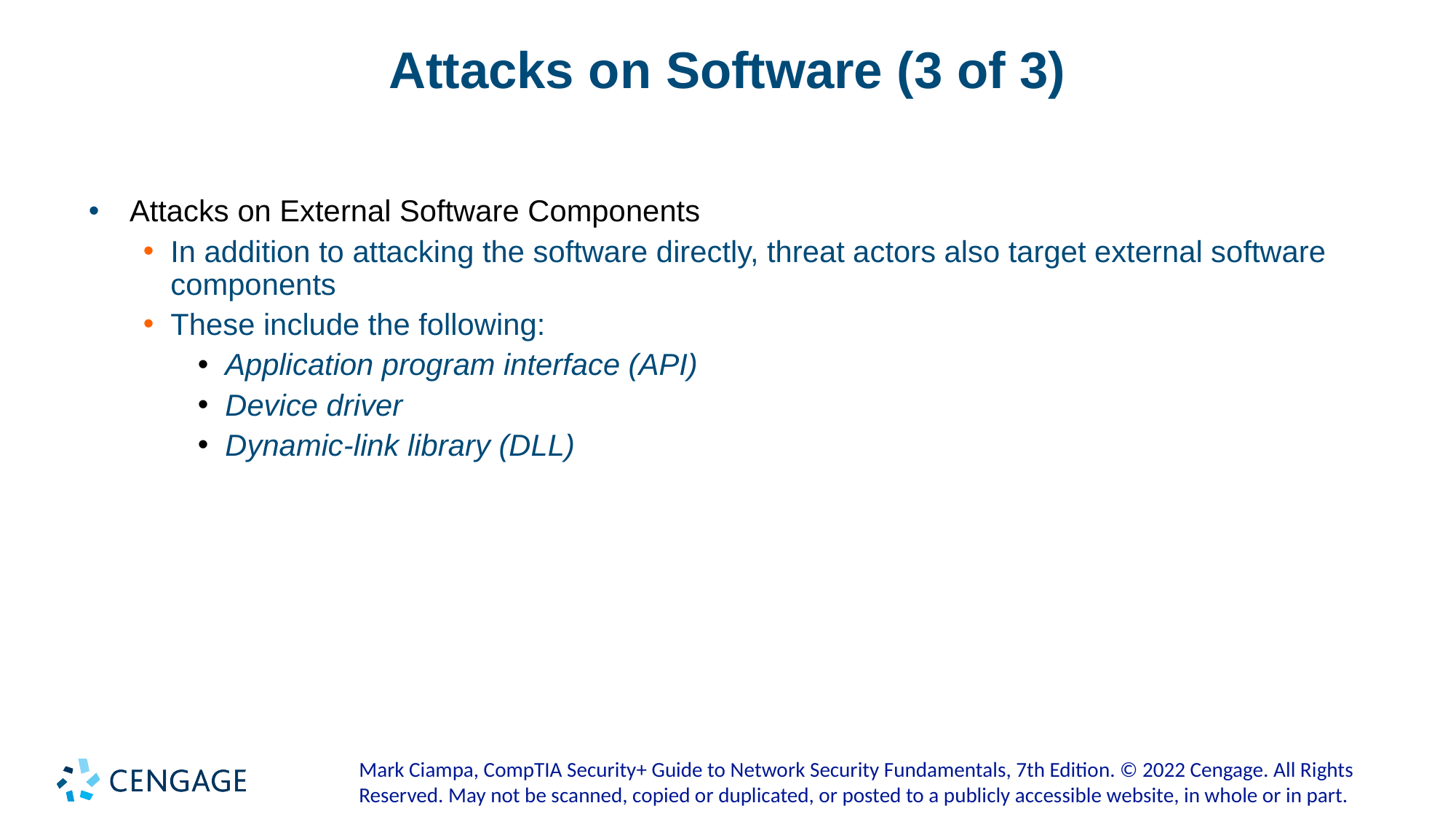

# Attacks on Software (3 of 3)
Attacks on External Software Components
In addition to attacking the software directly, threat actors also target external software components
These include the following:
Application program interface (API)
Device driver
Dynamic-link library (DLL)